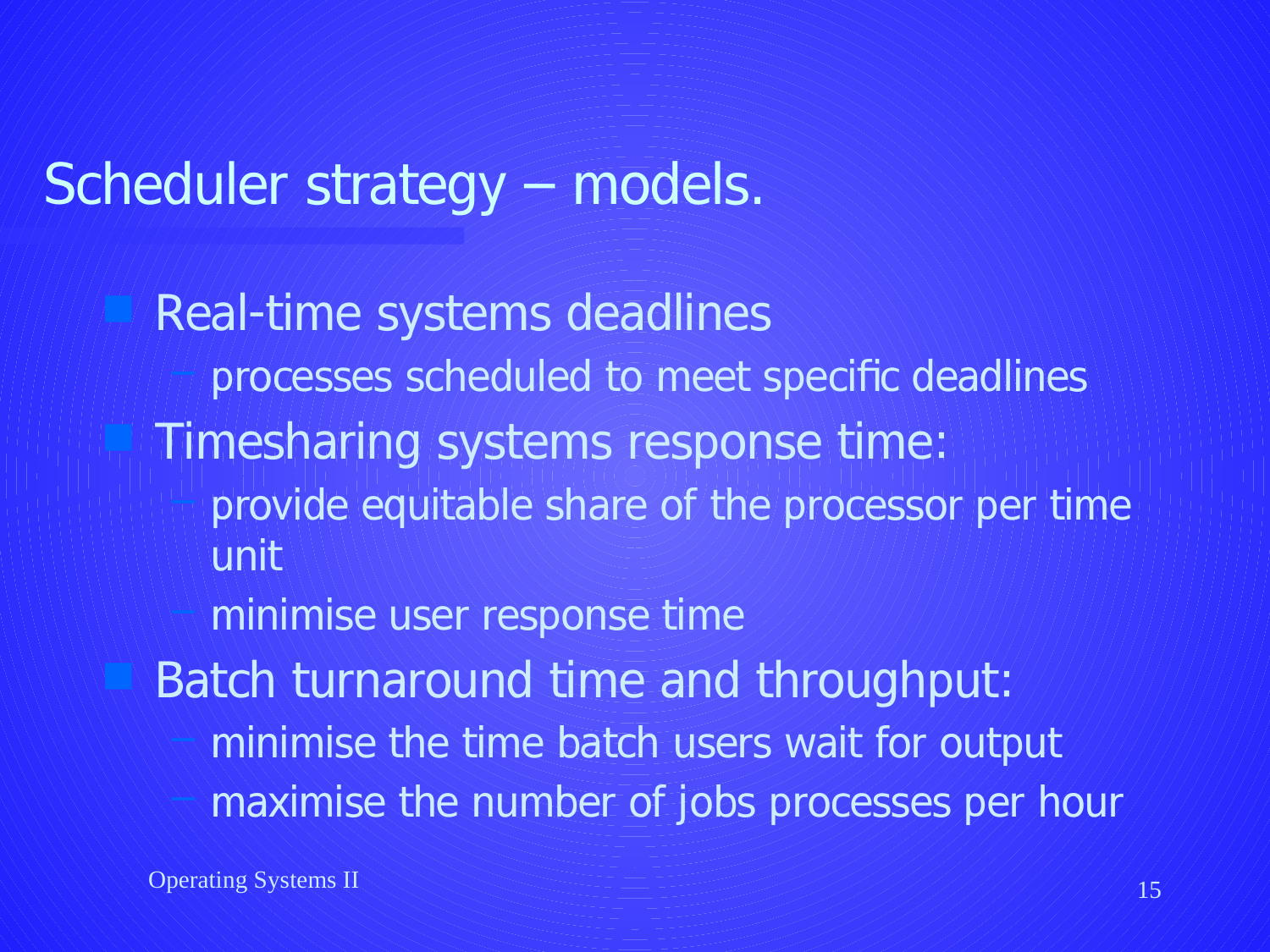

# Scheduler strategy – models.
Real-time systems deadlines
processes scheduled to meet specific deadlines
Timesharing systems response time:
provide equitable share of the processor per time unit
minimise user response time
Batch turnaround time and throughput:
minimise the time batch users wait for output
maximise the number of jobs processes per hour
Operating Systems II
15